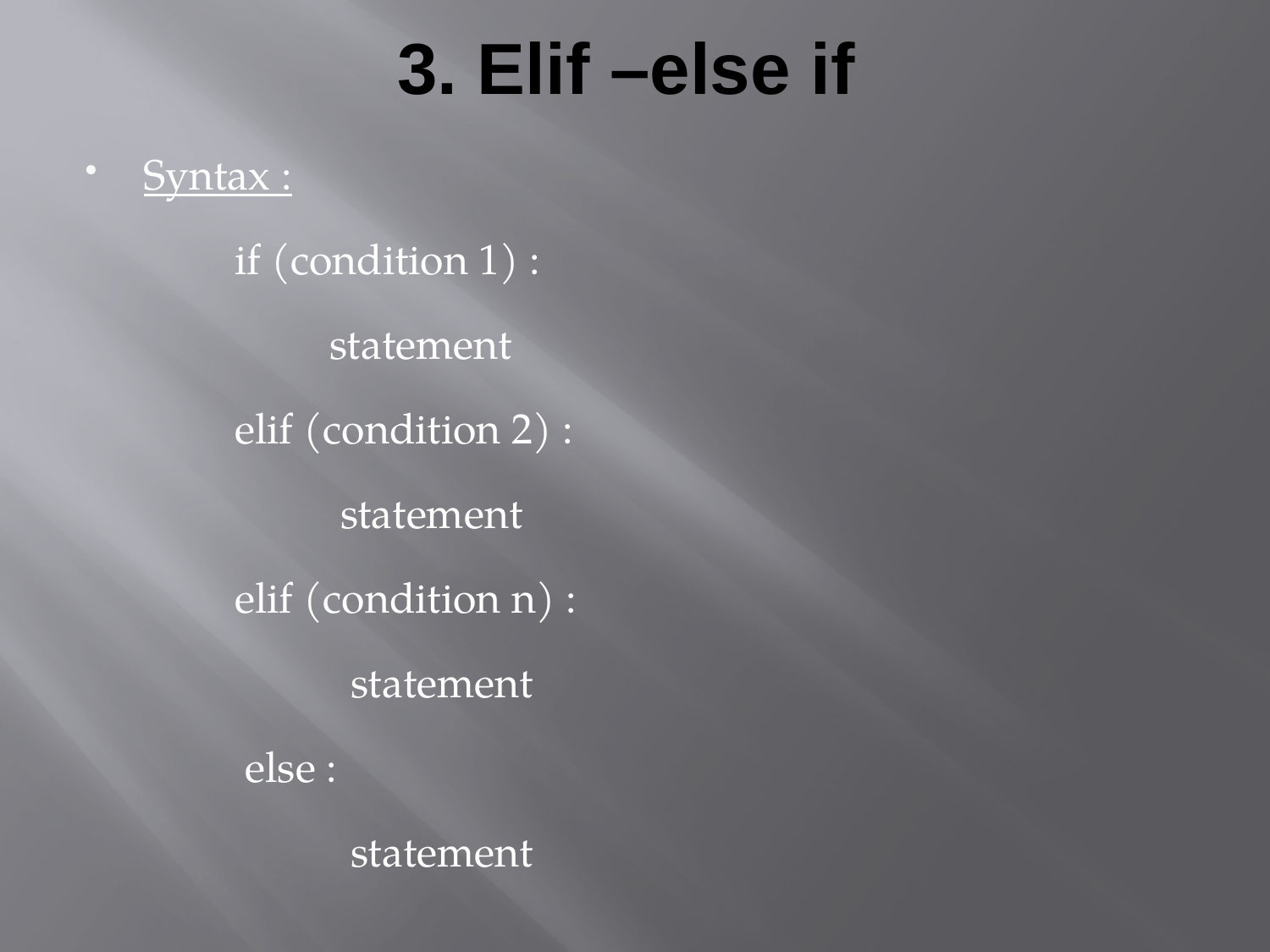

# 3. Elif –else if
Syntax :
              if (condition 1) :
                       statement
              elif (condition 2) :
                        statement
              elif (condition n) :
                         statement
               else :
                         statement